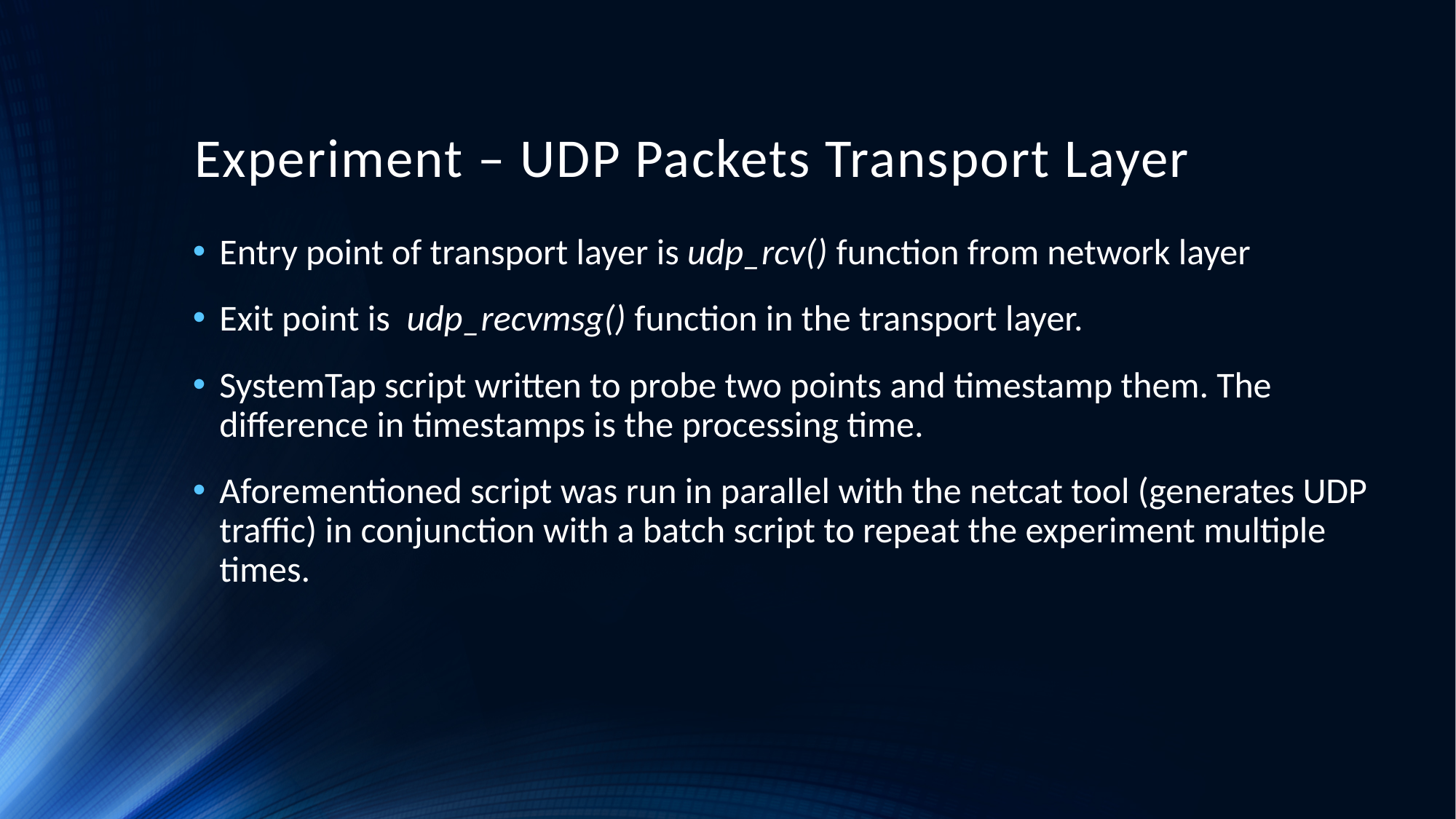

# Experiment – UDP Packets Transport Layer
Entry point of transport layer is udp_rcv() function from network layer
Exit point is  udp_recvmsg() function in the transport layer.
SystemTap script written to probe two points and timestamp them. The difference in timestamps is the processing time.
Aforementioned script was run in parallel with the netcat tool (generates UDP traffic) in conjunction with a batch script to repeat the experiment multiple times.